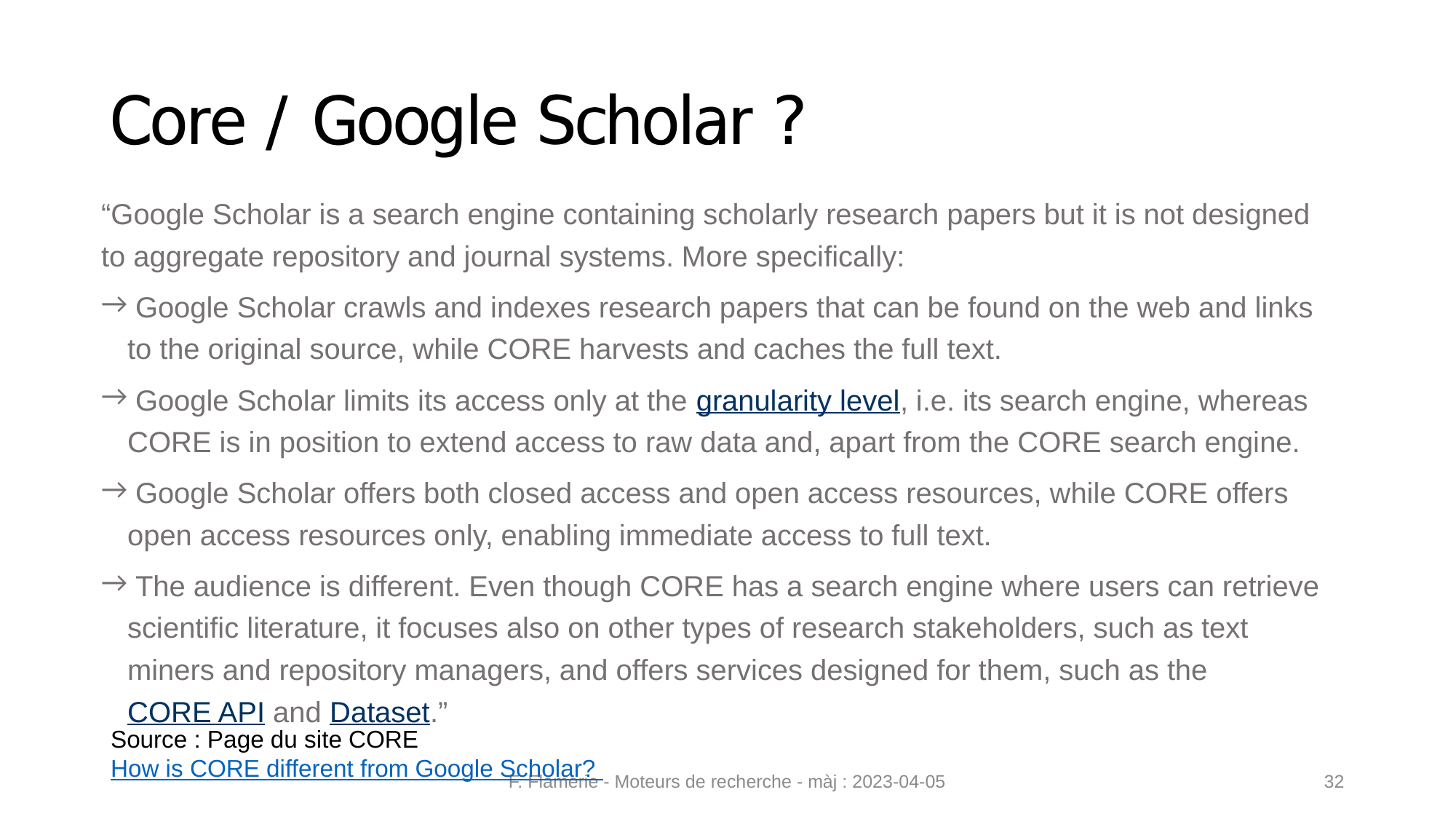

# Core / Google Scholar ?
“Google Scholar is a search engine containing scholarly research papers but it is not designed to aggregate repository and journal systems. More specifically:
 Google Scholar crawls and indexes research papers that can be found on the web and links to the original source, while CORE harvests and caches the full text.
 Google Scholar limits its access only at the granularity level, i.e. its search engine, whereas CORE is in position to extend access to raw data and, apart from the CORE search engine.
 Google Scholar offers both closed access and open access resources, while CORE offers open access resources only, enabling immediate access to full text.
 The audience is different. Even though CORE has a search engine where users can retrieve scientific literature, it focuses also on other types of research stakeholders, such as text miners and repository managers, and offers services designed for them, such as the CORE API and Dataset.”

Source : Page du site CORE How is CORE different from Google Scholar?
F. Flamerie - Moteurs de recherche - màj : 2023-04-05
32